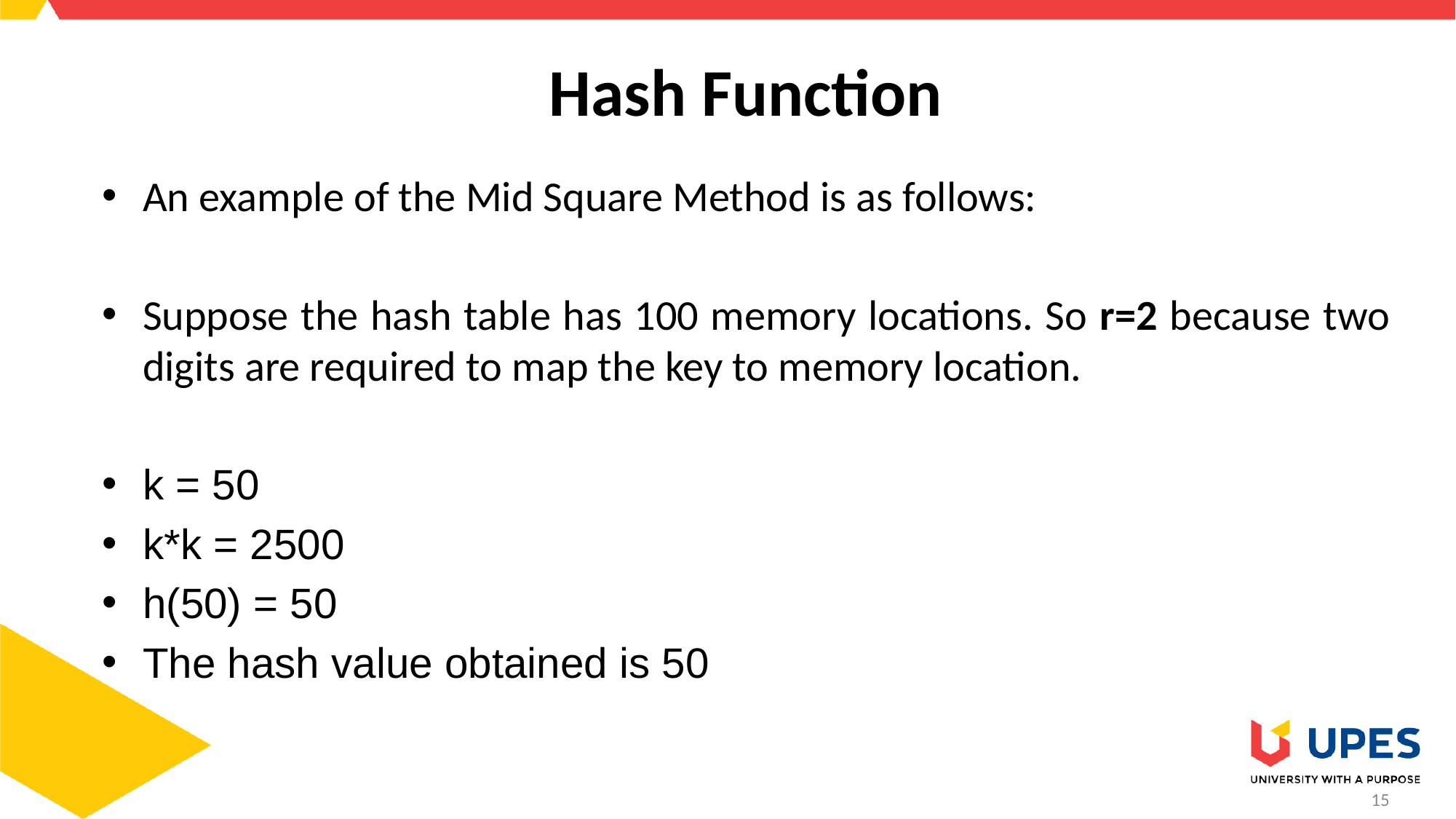

# Hash Function
An example of the Mid Square Method is as follows:

Suppose the hash table has 100 memory locations. So r=2 because two digits are required to map the key to memory location.

k = 50
k*k = 2500
h(50) = 50
The hash value obtained is 50